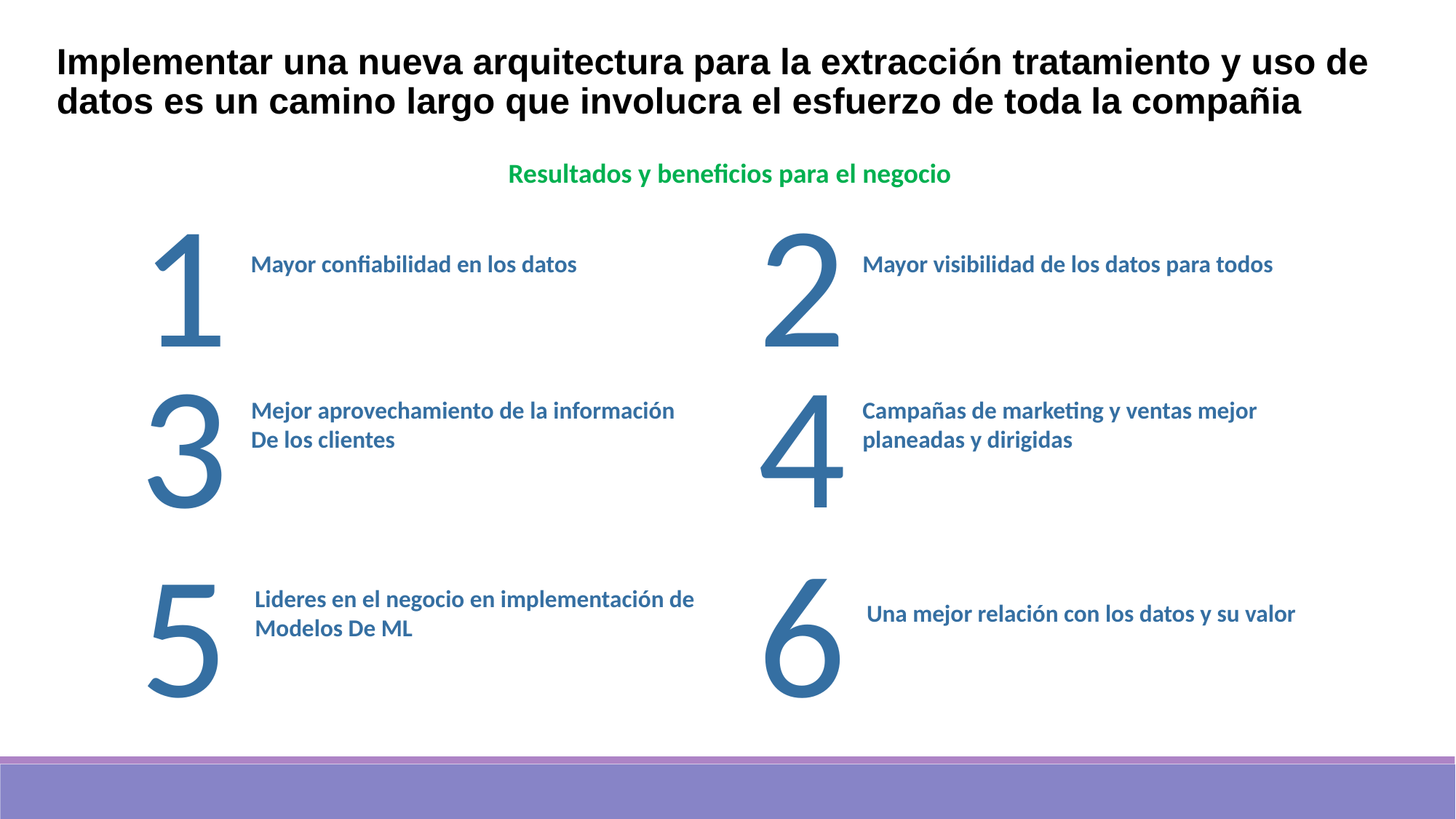

Implementar una nueva arquitectura para la extracción tratamiento y uso de datos es un camino largo que involucra el esfuerzo de toda la compañia
Resultados y beneficios para el negocio
1
2
Mayor confiabilidad en los datos
Mayor visibilidad de los datos para todos
3
4
Mejor aprovechamiento de la información
De los clientes
Campañas de marketing y ventas mejor
planeadas y dirigidas
5
6
Lideres en el negocio en implementación de
Modelos De ML
Una mejor relación con los datos y su valor